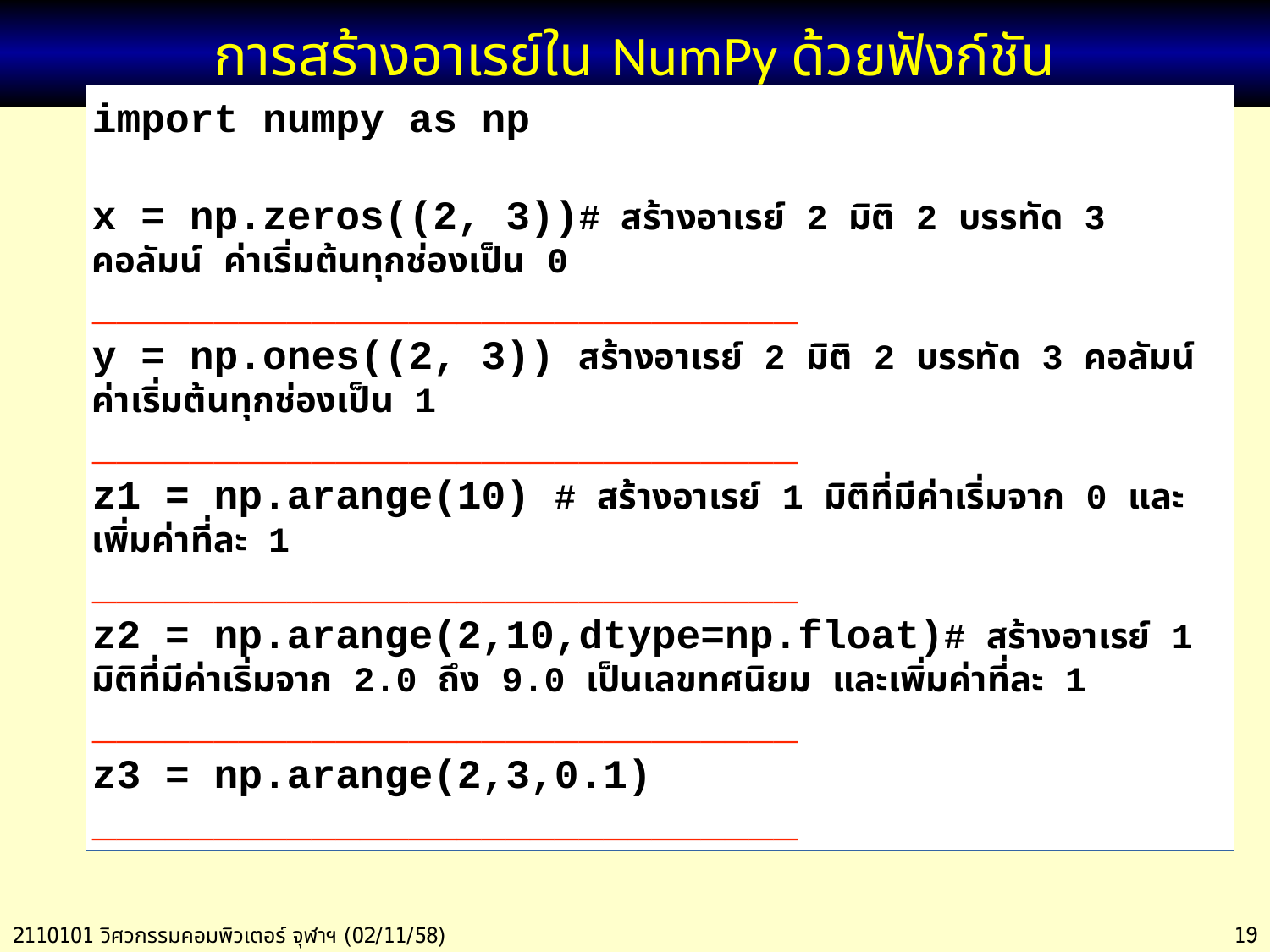

# การสร้างอาเรย์ใน NumPy ด้วยฟังก์ชัน
import numpy as np

x = np.zeros((2, 3))# สร้างอาเรย์ 2 มิติ 2 บรรทัด 3 คอลัมน์ ค่าเริ่มต้นทุกช่องเป็น 0
_____________________________
y = np.ones((2, 3)) สร้างอาเรย์ 2 มิติ 2 บรรทัด 3 คอลัมน์ ค่าเริ่มต้นทุกช่องเป็น 1
_____________________________
z1 = np.arange(10) # สร้างอาเรย์ 1 มิติที่มีค่าเริ่มจาก 0 และเพิ่มค่าที่ละ 1
_____________________________
z2 = np.arange(2,10,dtype=np.float)# สร้างอาเรย์ 1 มิติที่มีค่าเริ่มจาก 2.0 ถึง 9.0 เป็นเลขทศนิยม และเพิ่มค่าที่ละ 1
_____________________________
z3 = np.arange(2,3,0.1)
_____________________________